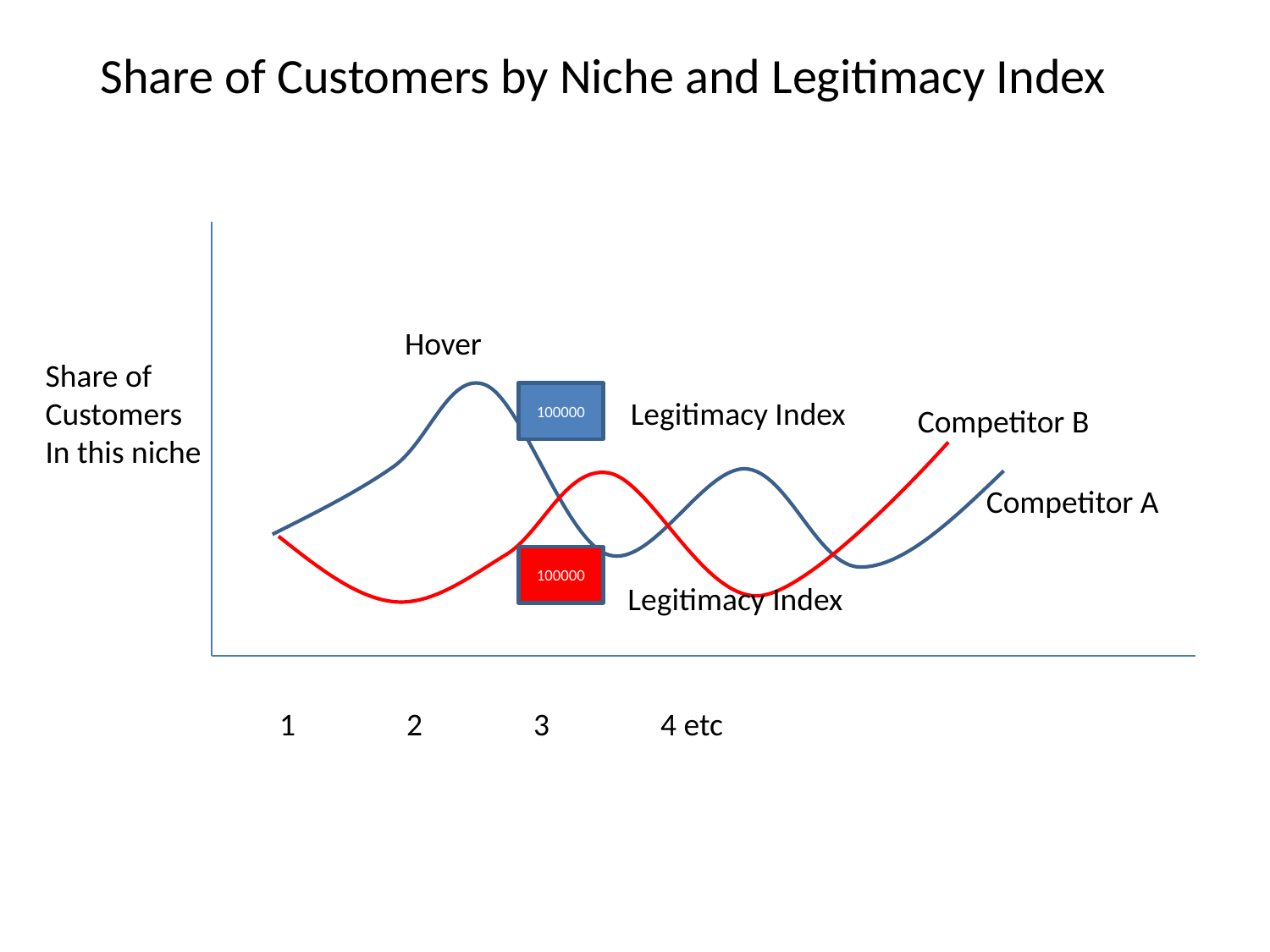

Share of Customers by Niche and Legitimacy Index
Hover
Share of
Customers
In this niche

100000
Legitimacy Index
Competitor B

Competitor A
100000
Legitimacy Index
1 	2 	3	4 etc